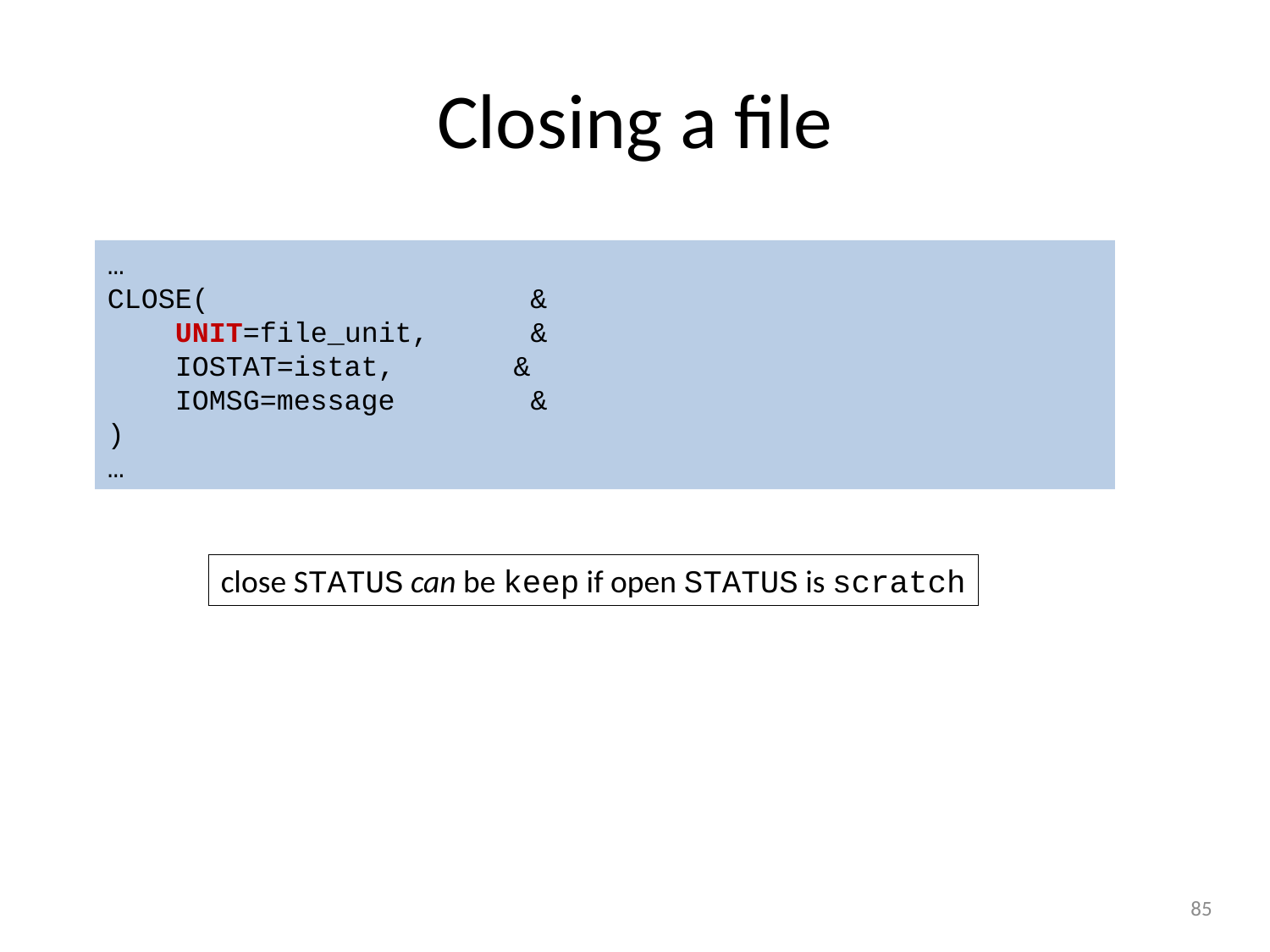

# Closing a file
…
CLOSE(                   &
    UNIT=file_unit,      &
    IOSTAT=istat,       &
    IOMSG=message        &
)
…
close STATUS can be keep if open STATUS is scratch
85